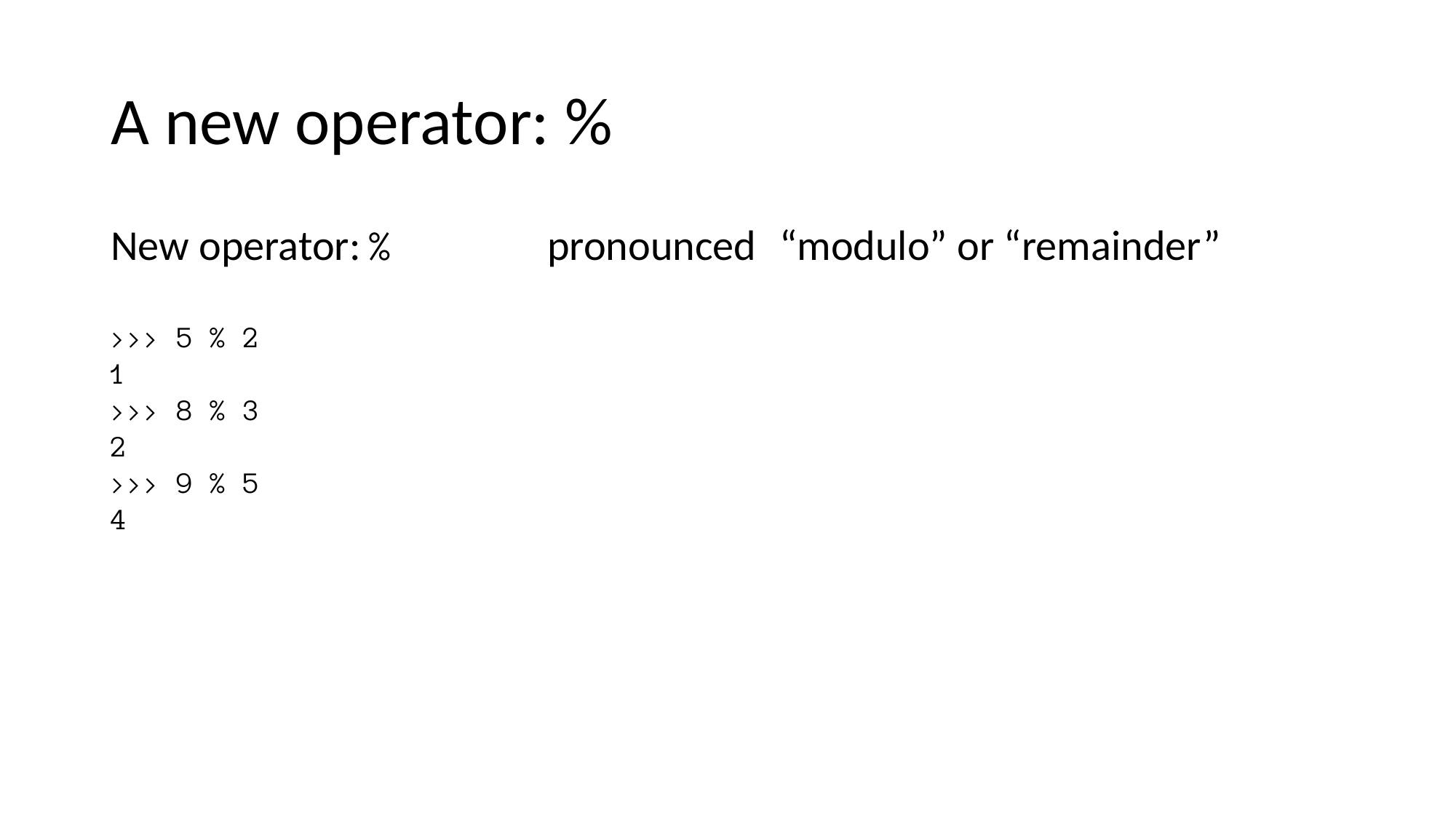

# A new operator: %
New operator: %		pronounced “modulo” or “remainder”

>>> 5 % 2
1
>>> 8 % 3
2
>>> 9 % 5
4